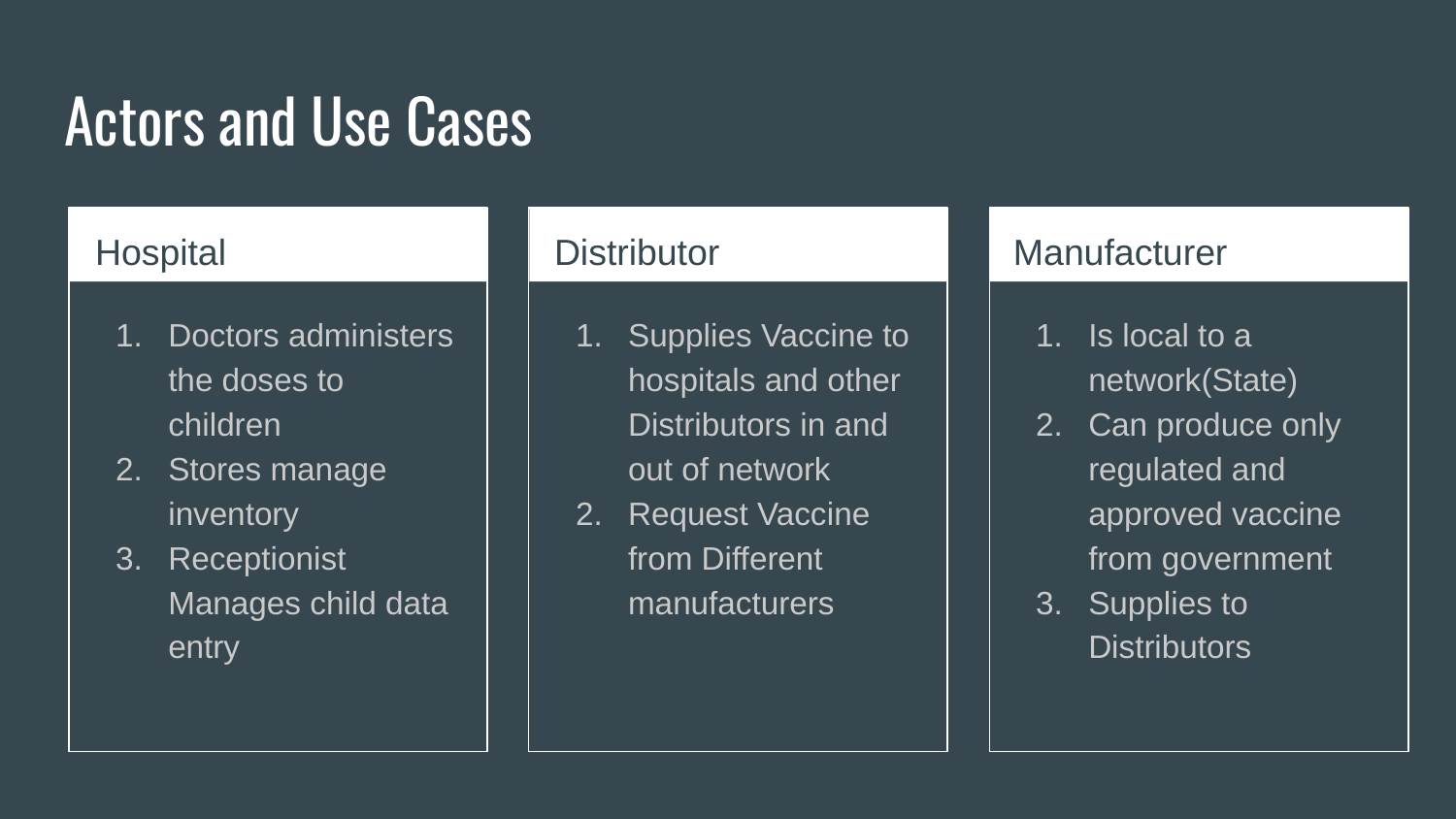

# Actors and Use Cases

Hospital

Distributor

Manufacturer
Doctors administers the doses to children
Stores manage inventory
Receptionist Manages child data entry

Supplies Vaccine to hospitals and other Distributors in and out of network
Request Vaccine from Different manufacturers

Is local to a network(State)
Can produce only regulated and approved vaccine from government
Supplies to Distributors